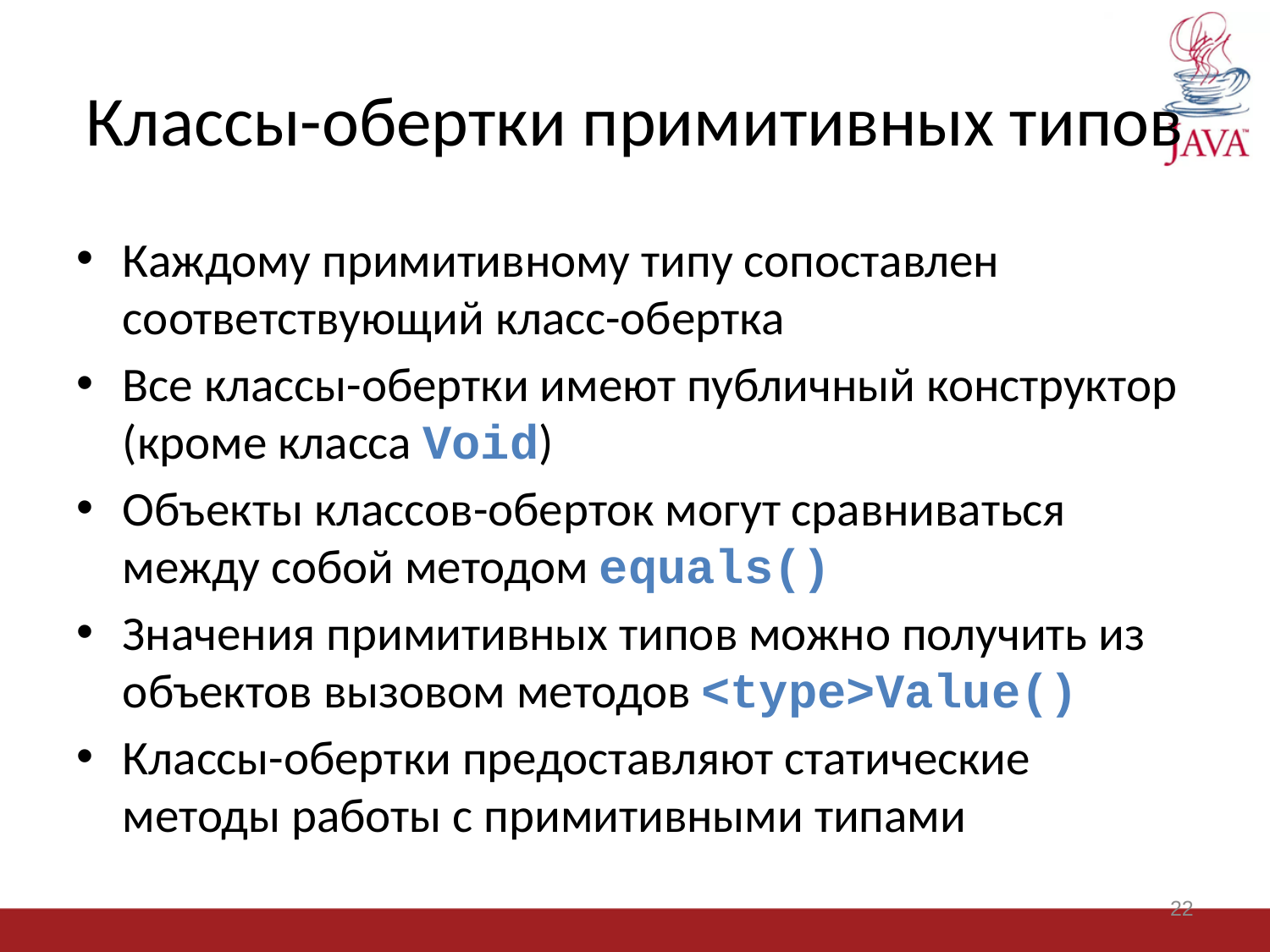

# Классы-обертки примитивных типов
Каждому примитивному типу сопоставлен соответствующий класс-обертка
Все классы-обертки имеют публичный конструктор (кроме класса Void)
Объекты классов-оберток могут сравниваться между собой методом equals()
Значения примитивных типов можно получить из объектов вызовом методов <type>Value()
Классы-обертки предоставляют статические методы работы с примитивными типами
22